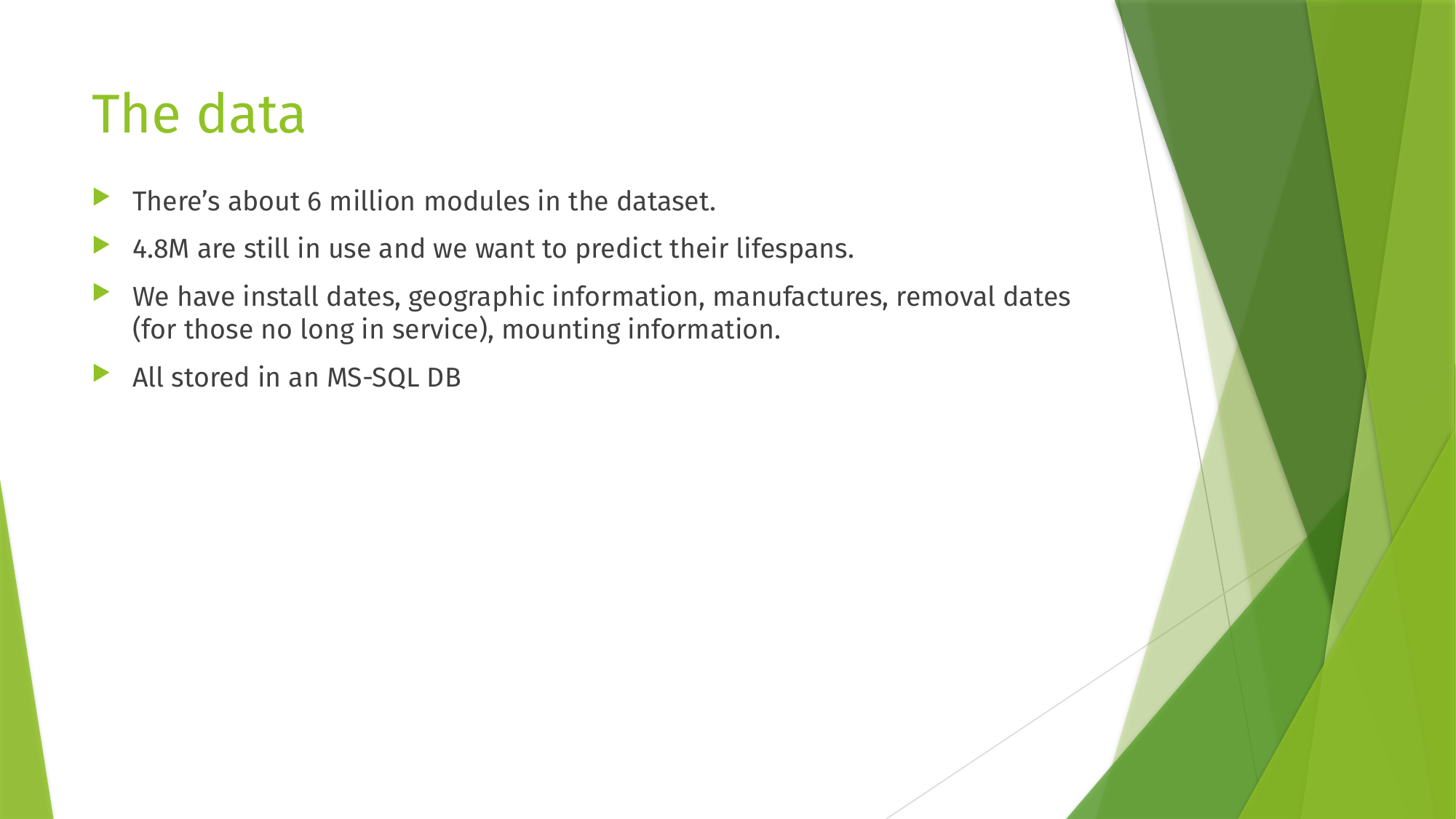

# The data
There’s about 6 million modules in the dataset.
4.8M are still in use and we want to predict their lifespans.
We have install dates, geographic information, manufactures, removal dates (for those no long in service), mounting information.
All stored in an MS-SQL DB